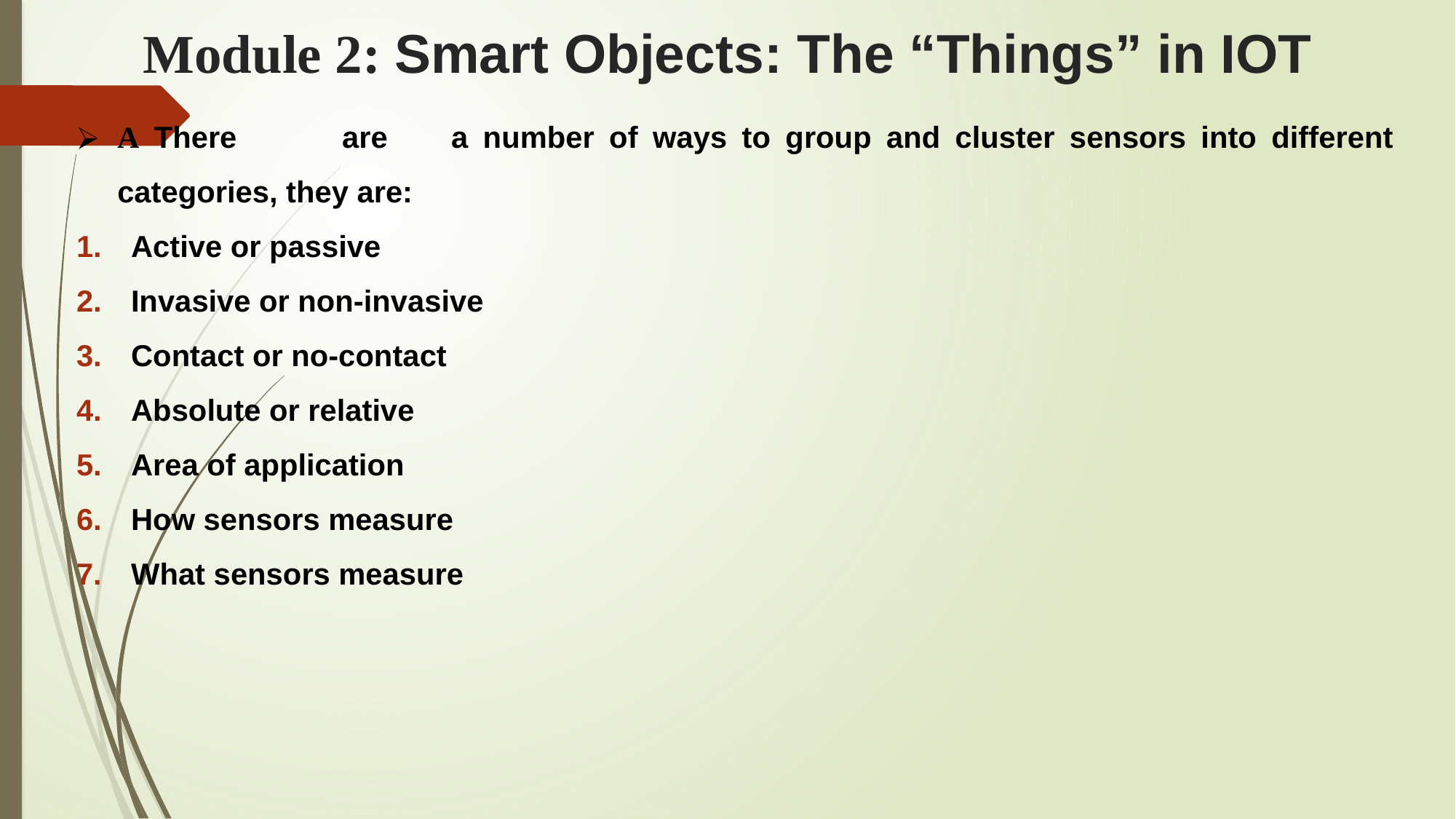

# Module 2: Smart Objects: The “Things” in IOT
A There	are	a number of ways to group and cluster sensors into different categories, they are:
Active or passive
Invasive or non-invasive
Contact or no-contact
Absolute or relative
Area of application
How sensors measure
What sensors measure